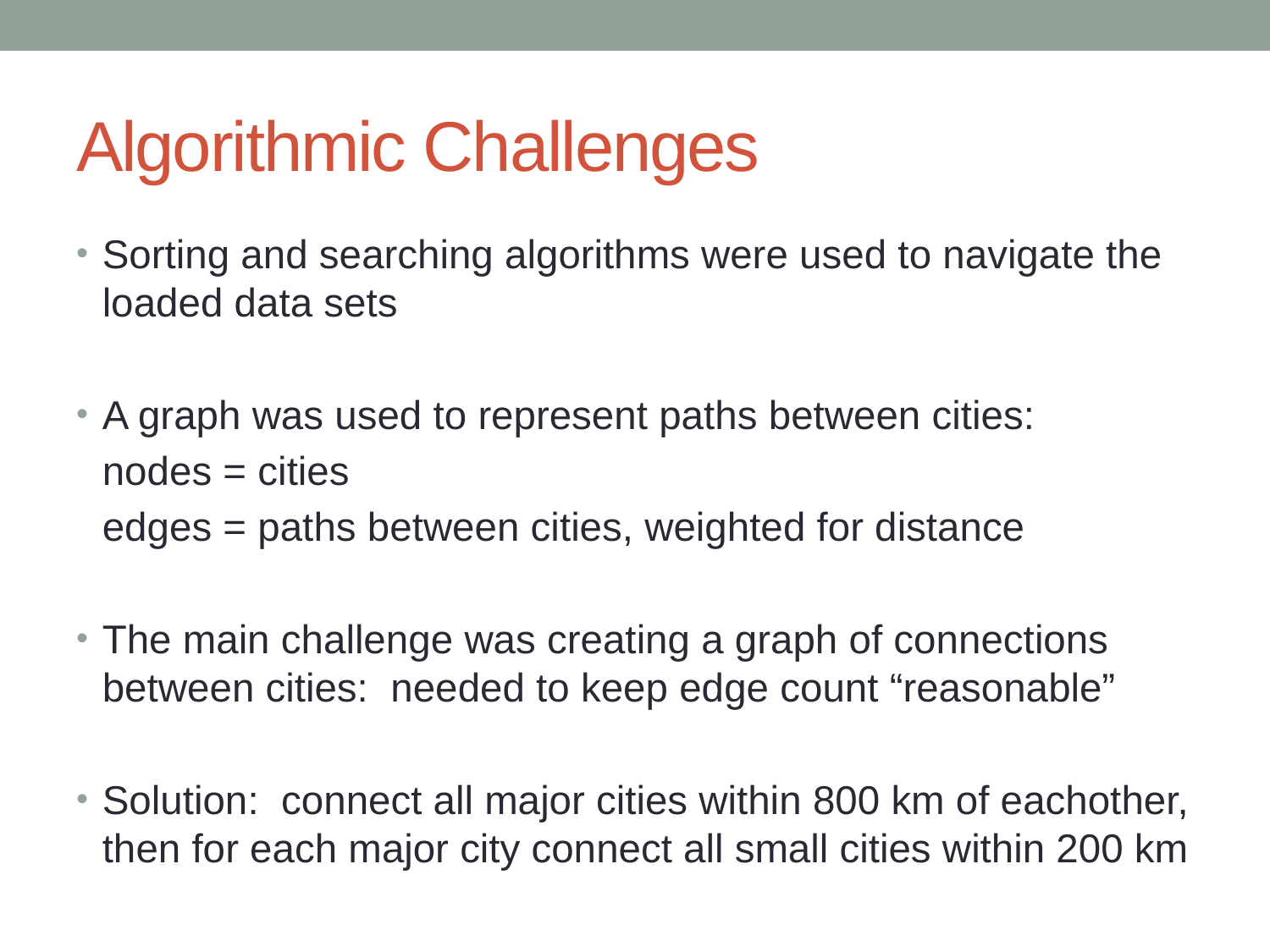

# Algorithmic Challenges
Sorting and searching algorithms were used to navigate the loaded data sets

A graph was used to represent paths between cities:
		nodes = cities
		edges = paths between cities, weighted for distance

The main challenge was creating a graph of connections between cities:  needed to keep edge count “reasonable”

Solution:  connect all major cities within 800 km of eachother, then for each major city connect all small cities within 200 km